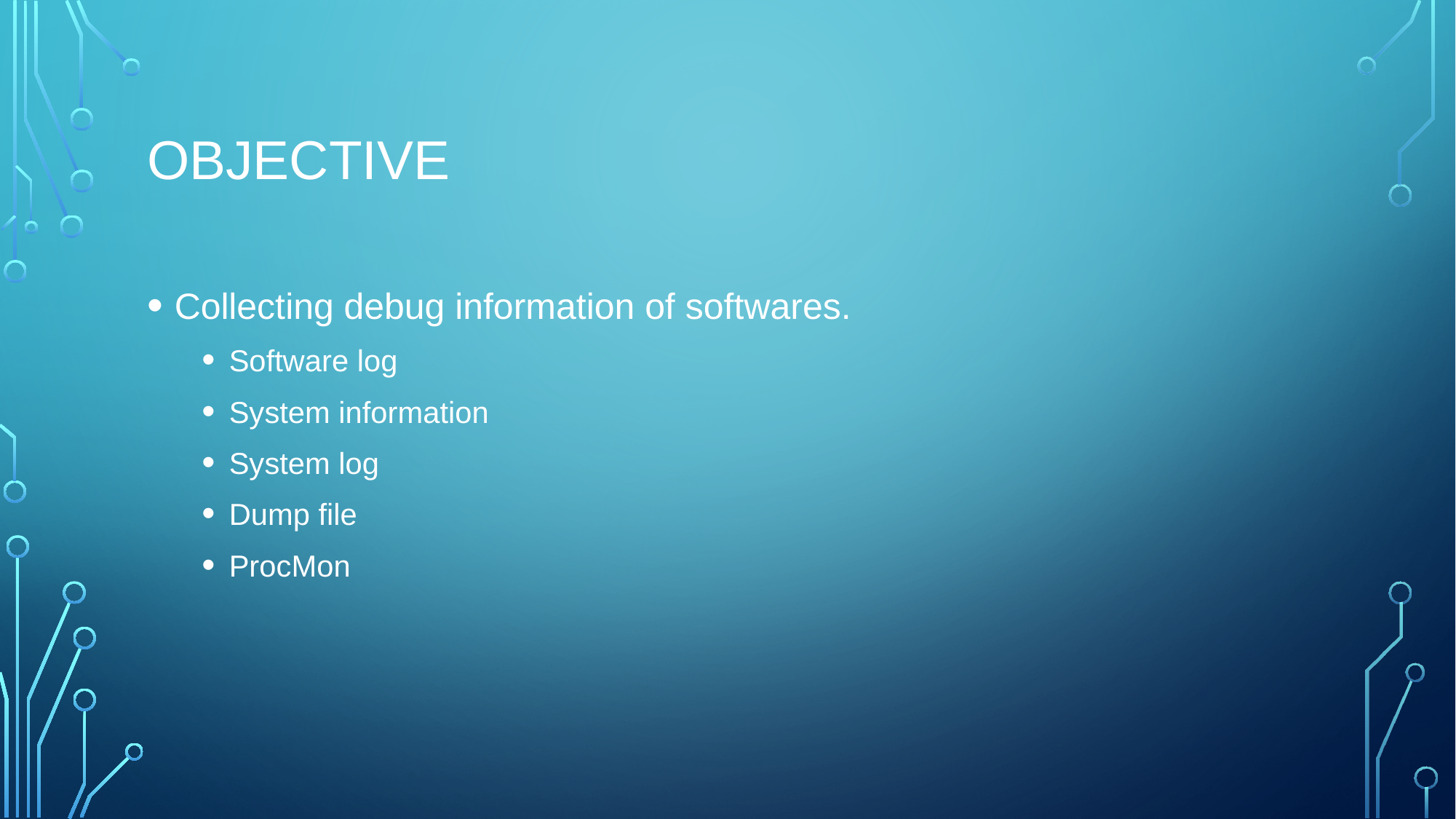

# Objective
Collecting debug information of softwares.
Software log
System information
System log
Dump file
ProcMon